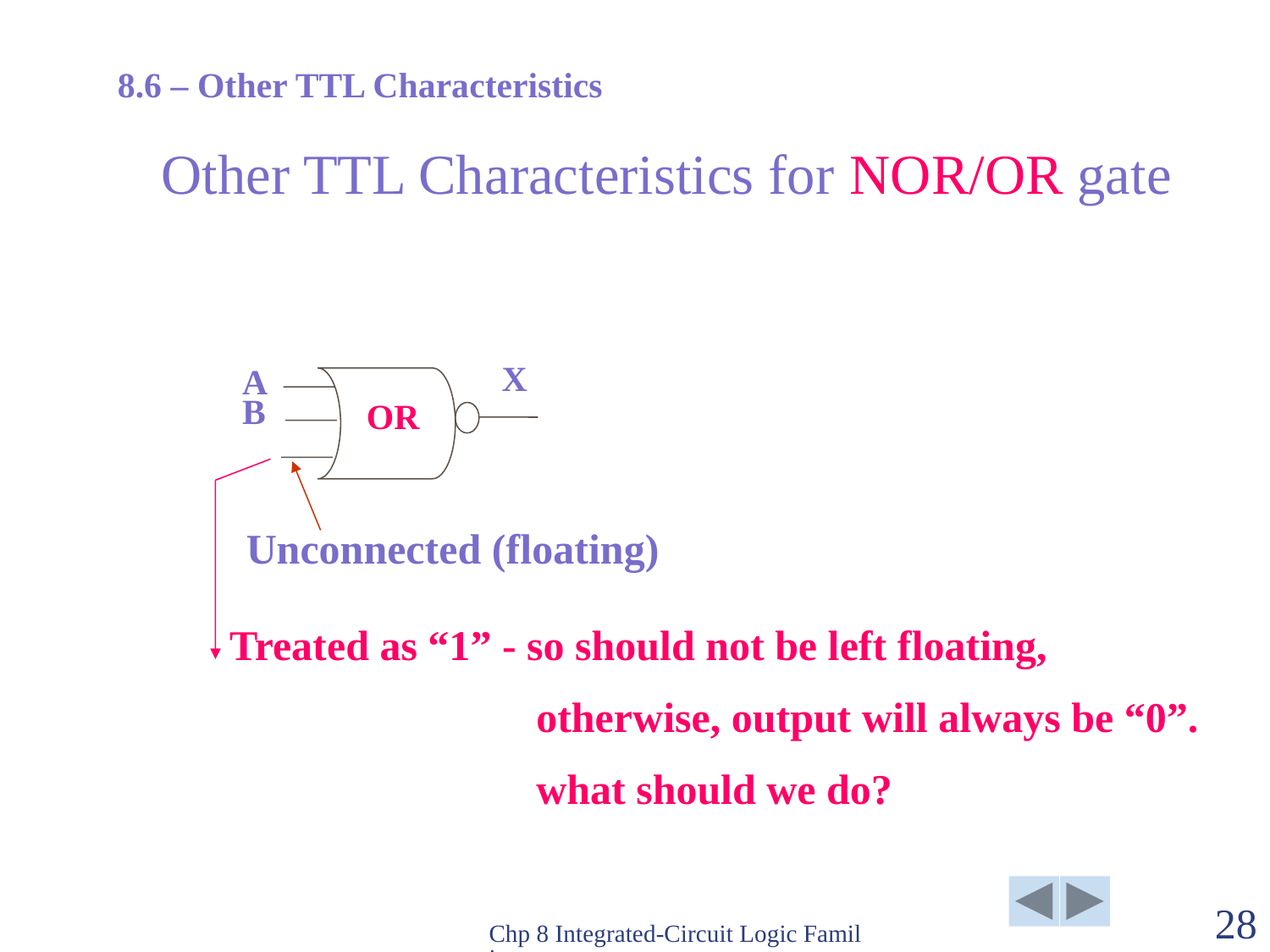

8.6 – Other TTL Characteristics
Other TTL Characteristics for NOR/OR gate
X

A
B

OR

Treated as “1” - so should not be left floating,
                             otherwise, output will always be “0”.
                             what should we do?

Unconnected (floating)
Chp 8 Integrated-Circuit Logic Families
28